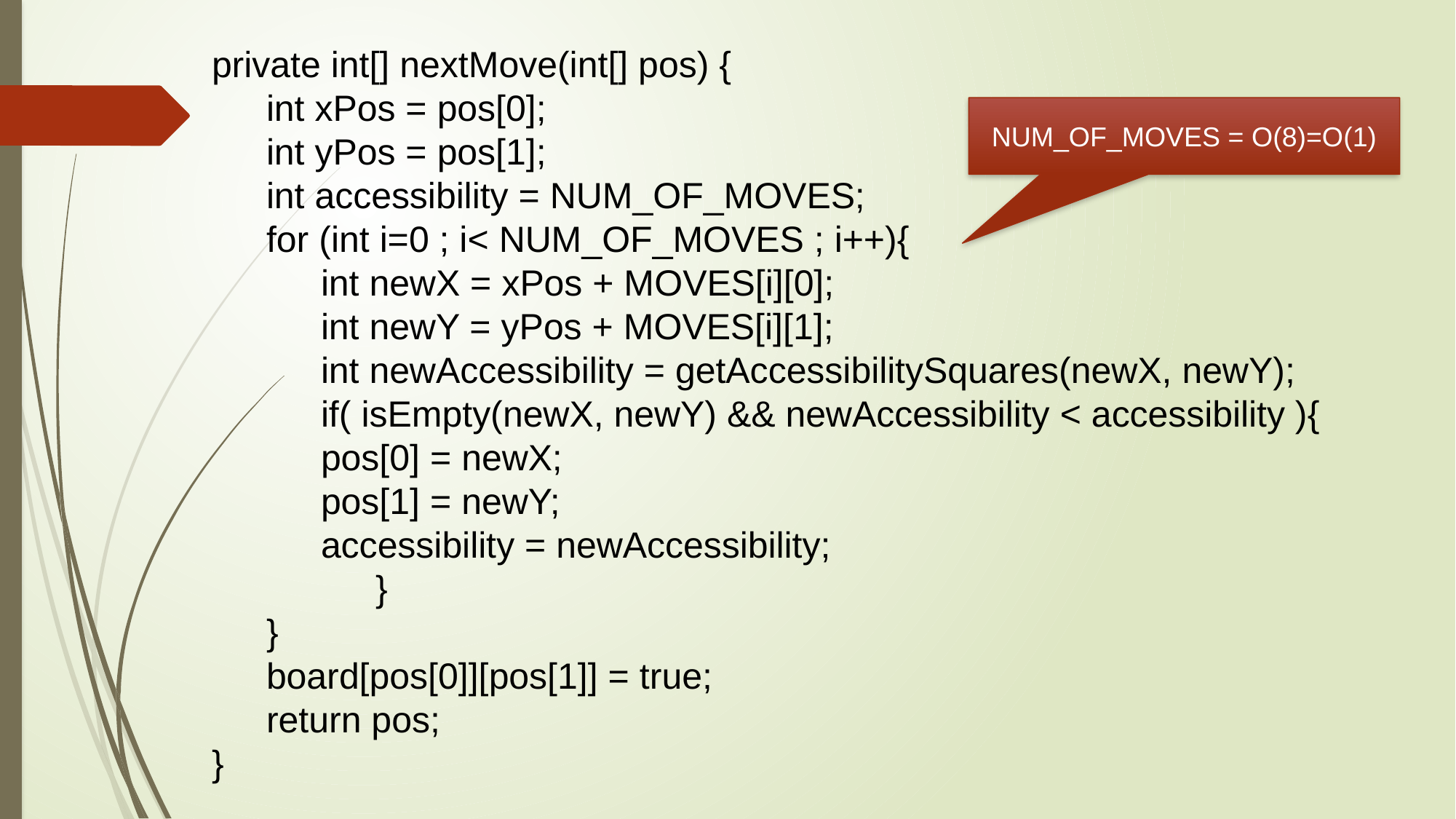

private int[] nextMove(int[] pos) {
int xPos = pos[0];
int yPos = pos[1];
int accessibility = NUM_OF_MOVES;
for (int i=0 ; i< NUM_OF_MOVES ; i++){
int newX = xPos + MOVES[i][0];
int newY = yPos + MOVES[i][1];
int newAccessibility = getAccessibilitySquares(newX, newY);
if( isEmpty(newX, newY) && newAccessibility < accessibility ){
pos[0] = newX;
pos[1] = newY;
accessibility = newAccessibility;
	}
}
board[pos[0]][pos[1]] = true;
return pos;
}

NUM_OF_MOVES = O(8)=O(1)